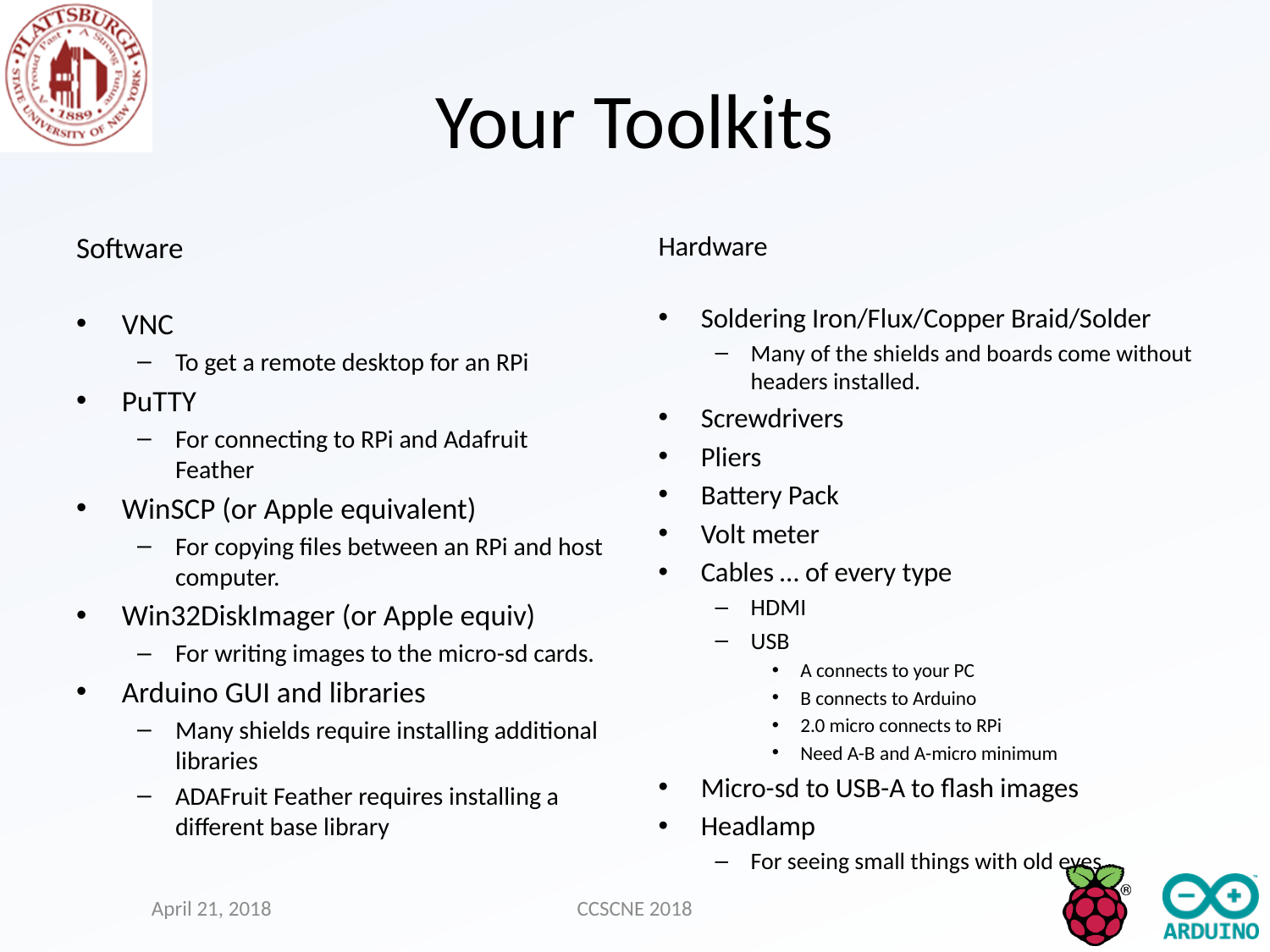

# Your Toolkits
Software
VNC
To get a remote desktop for an RPi
PuTTY
For connecting to RPi and Adafruit Feather
WinSCP (or Apple equivalent)
For copying files between an RPi and host computer.
Win32DiskImager (or Apple equiv)
For writing images to the micro-sd cards.
Arduino GUI and libraries
Many shields require installing additional libraries
ADAFruit Feather requires installing a different base library
Hardware
Soldering Iron/Flux/Copper Braid/Solder
Many of the shields and boards come without headers installed.
Screwdrivers
Pliers
Battery Pack
Volt meter
Cables … of every type
HDMI
USB
A connects to your PC
B connects to Arduino
2.0 micro connects to RPi
Need A-B and A-micro minimum
Micro-sd to USB-A to flash images
Headlamp
For seeing small things with old eyes
April 21, 2018
CCSCNE 2018